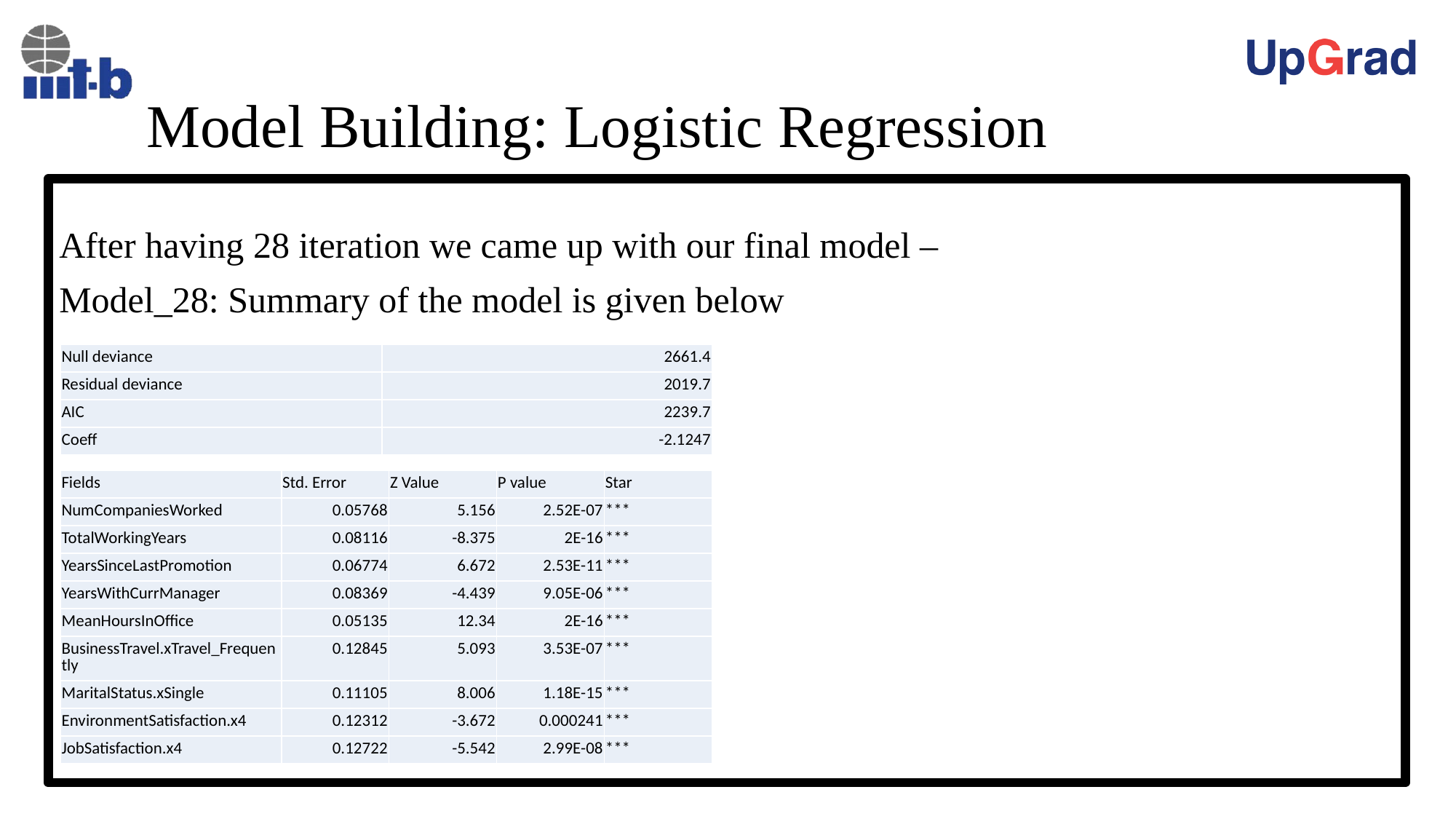

Model Building: Logistic Regression

After having 28 iteration we came up with our final model –
Model_28: Summary of the model is given below

| Null deviance | 2661.4 |
| --- | --- |
| Residual deviance | 2019.7 |
| AIC | 2239.7 |
| Coeff | -2.1247 |
| Fields | Std. Error | Z Value | P value | Star |
| --- | --- | --- | --- | --- |
| NumCompaniesWorked | 0.05768 | 5.156 | 2.52E-07 | \*\*\* |
| TotalWorkingYears | 0.08116 | -8.375 | 2E-16 | \*\*\* |
| YearsSinceLastPromotion | 0.06774 | 6.672 | 2.53E-11 | \*\*\* |
| YearsWithCurrManager | 0.08369 | -4.439 | 9.05E-06 | \*\*\* |
| MeanHoursInOffice | 0.05135 | 12.34 | 2E-16 | \*\*\* |
| BusinessTravel.xTravel\_Frequently | 0.12845 | 5.093 | 3.53E-07 | \*\*\* |
| MaritalStatus.xSingle | 0.11105 | 8.006 | 1.18E-15 | \*\*\* |
| EnvironmentSatisfaction.x4 | 0.12312 | -3.672 | 0.000241 | \*\*\* |
| JobSatisfaction.x4 | 0.12722 | -5.542 | 2.99E-08 | \*\*\* |